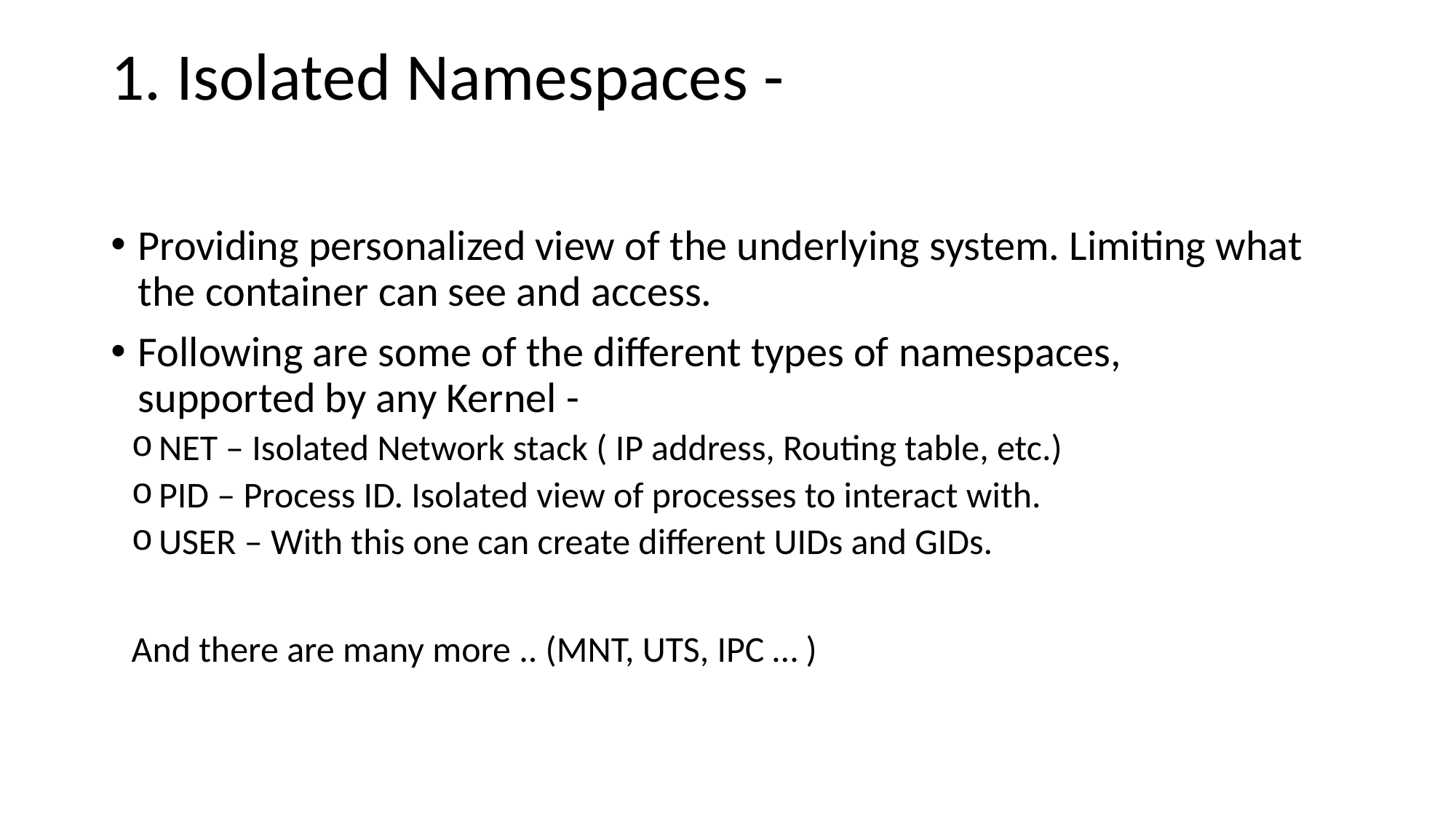

# 1. Isolated Namespaces -
Providing personalized view of the underlying system. Limiting what the container can see and access.
Following are some of the different types of namespaces, supported by any Kernel -
NET – Isolated Network stack ( IP address, Routing table, etc.)
PID – Process ID. Isolated view of processes to interact with.
USER – With this one can create different UIDs and GIDs.

And there are many more .. (MNT, UTS, IPC … )